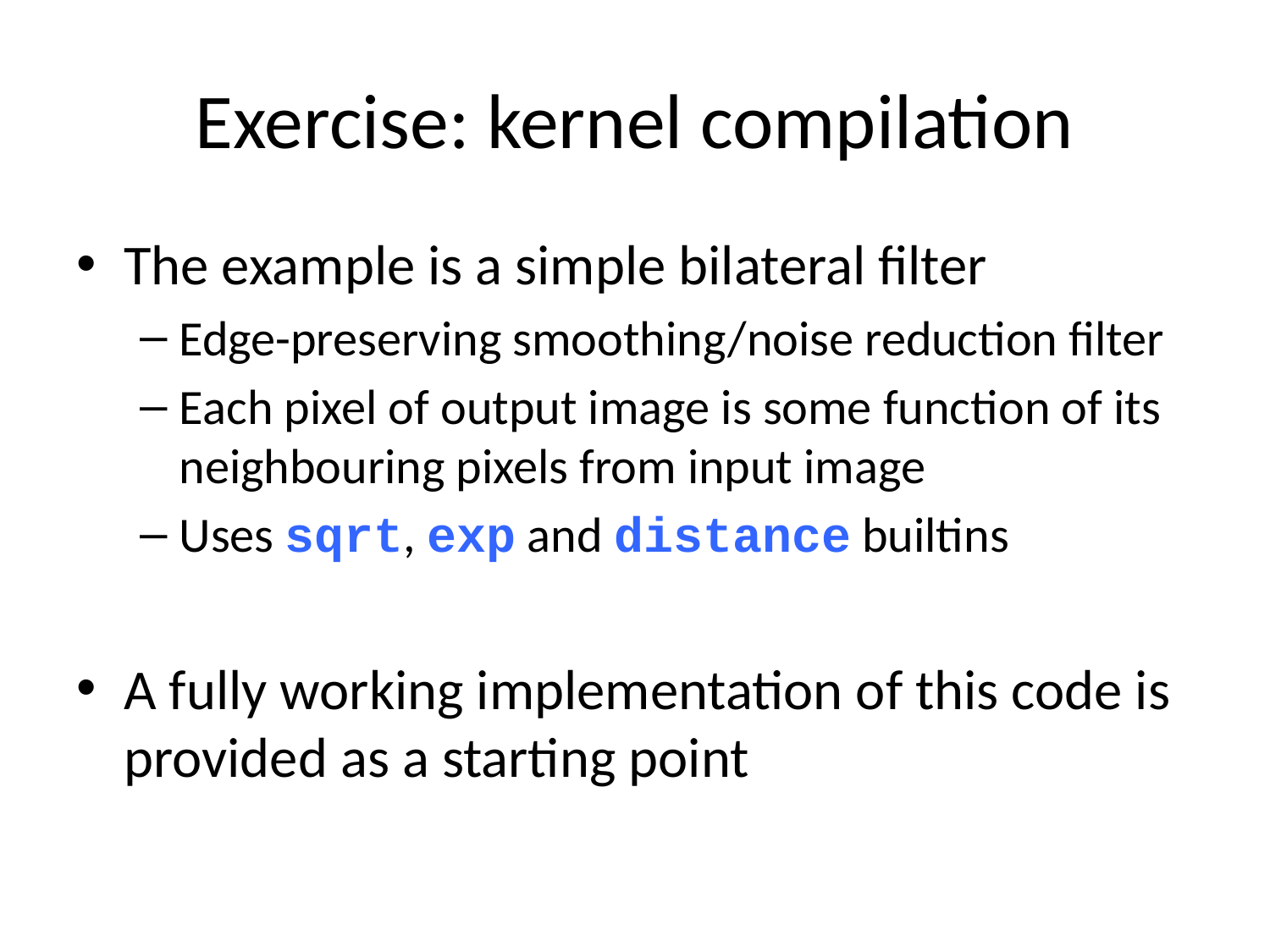

# Exercise: kernel compilation
The example is a simple bilateral filter
Edge-preserving smoothing/noise reduction filter
Each pixel of output image is some function of its neighbouring pixels from input image
Uses sqrt, exp and distance builtins

A fully working implementation of this code is provided as a starting point